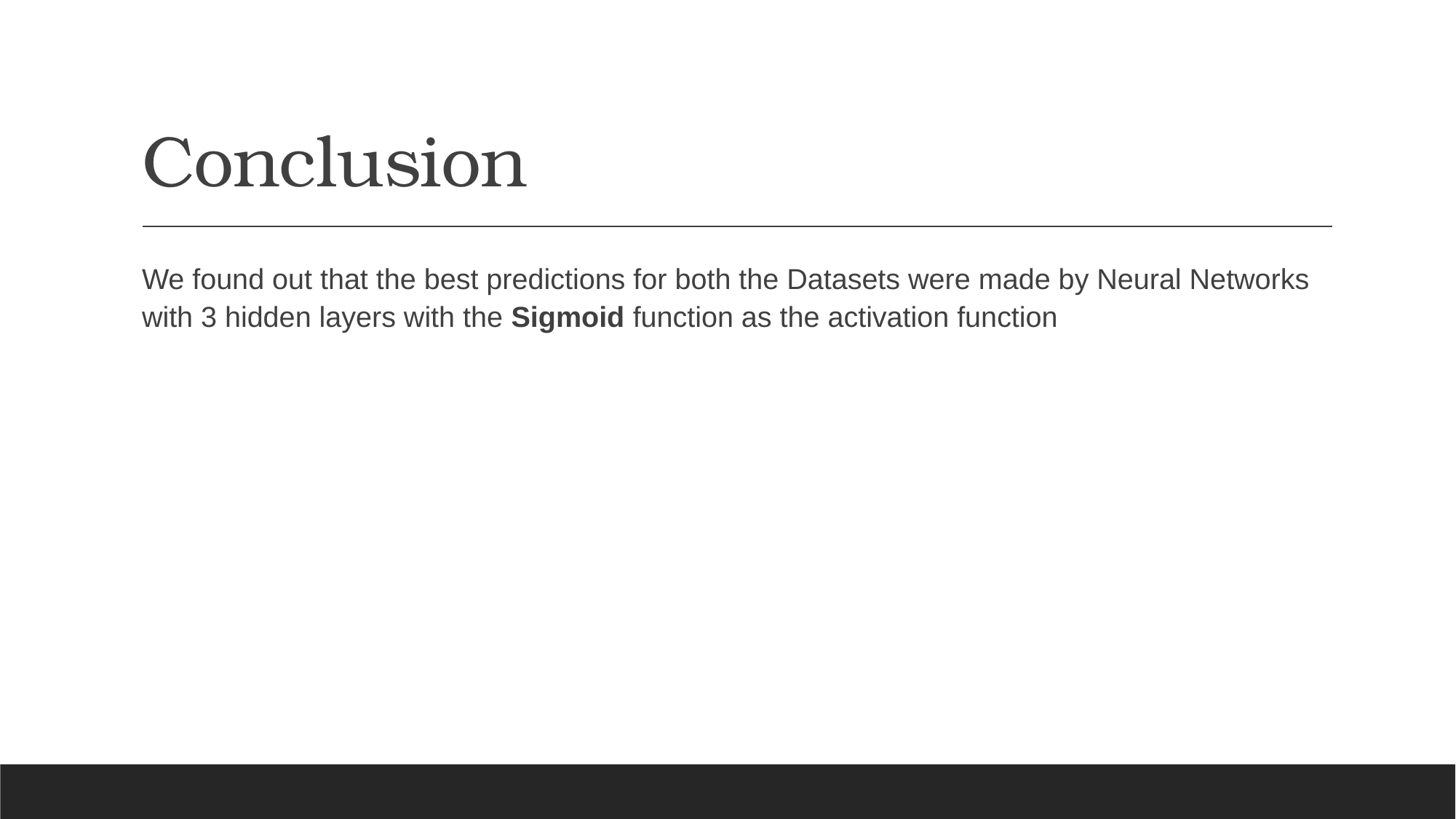

# Conclusion
We found out that the best predictions for both the Datasets were made by Neural Networks with 3 hidden layers with the Sigmoid function as the activation function